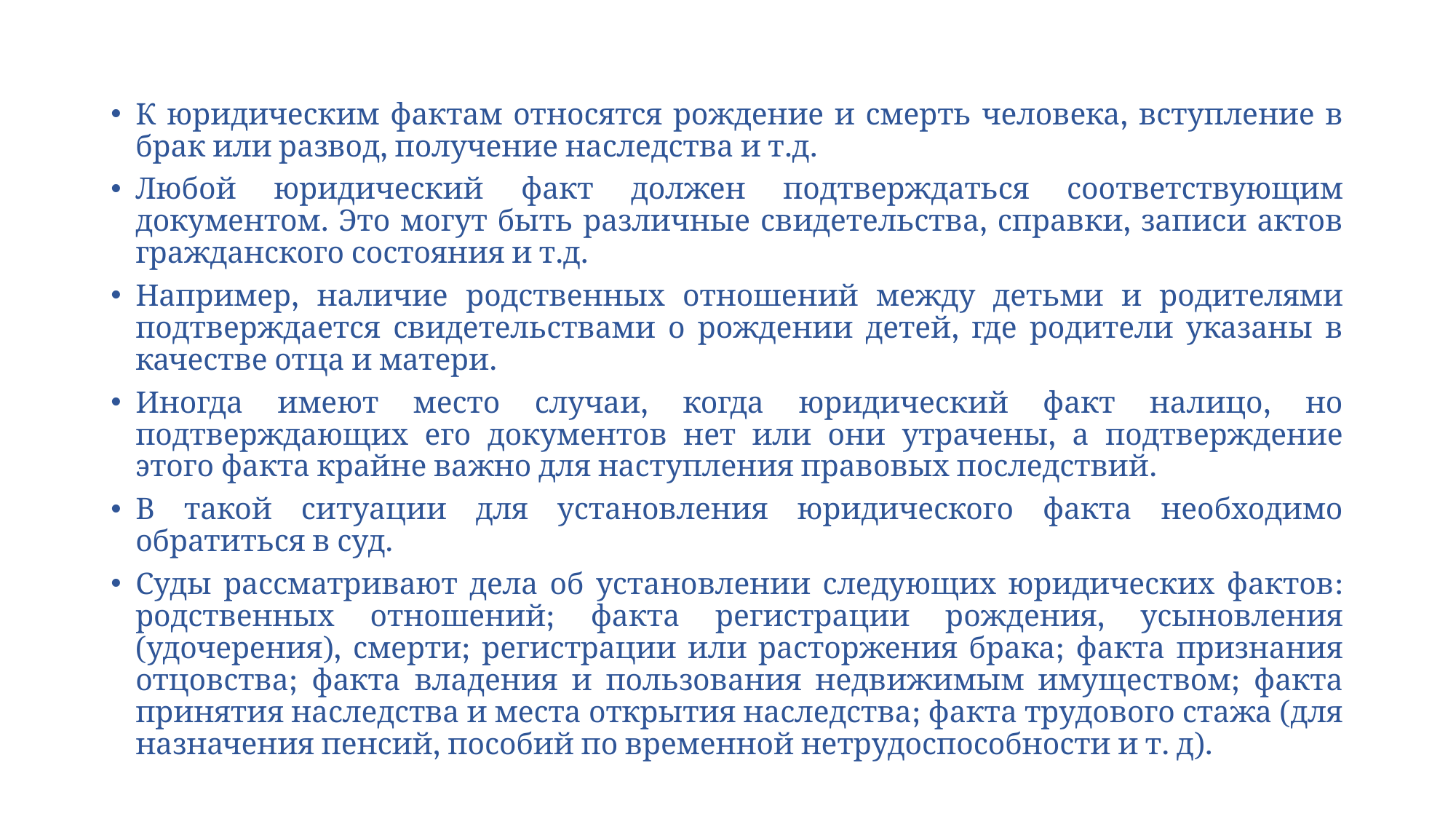

К юридическим фактам относятся рождение и смерть человека, вступление в брак или развод, получение наследства и т.д.
Любой юридический факт должен подтверждаться соответствующим документом. Это могут быть различные свидетельства, справки, записи актов гражданского состояния и т.д.
Например, наличие родственных отношений между детьми и родителями подтверждается свидетельствами о рождении детей, где родители указаны в качестве отца и матери.
Иногда имеют место случаи, когда юридический факт налицо, но подтверждающих его документов нет или они утрачены, а подтверждение этого факта крайне важно для наступления правовых последствий.
В такой ситуации для установления юридического факта необходимо обратиться в суд.
Суды рассматривают дела об установлении следующих юридических фактов: родственных отношений; факта регистрации рождения, усыновления (удочерения), смерти; регистрации или расторжения брака; факта признания отцовства; факта владения и пользования недвижимым имуществом; факта принятия наследства и места открытия наследства; факта трудового стажа (для назначения пенсий, пособий по временной нетрудоспособности и т. д).